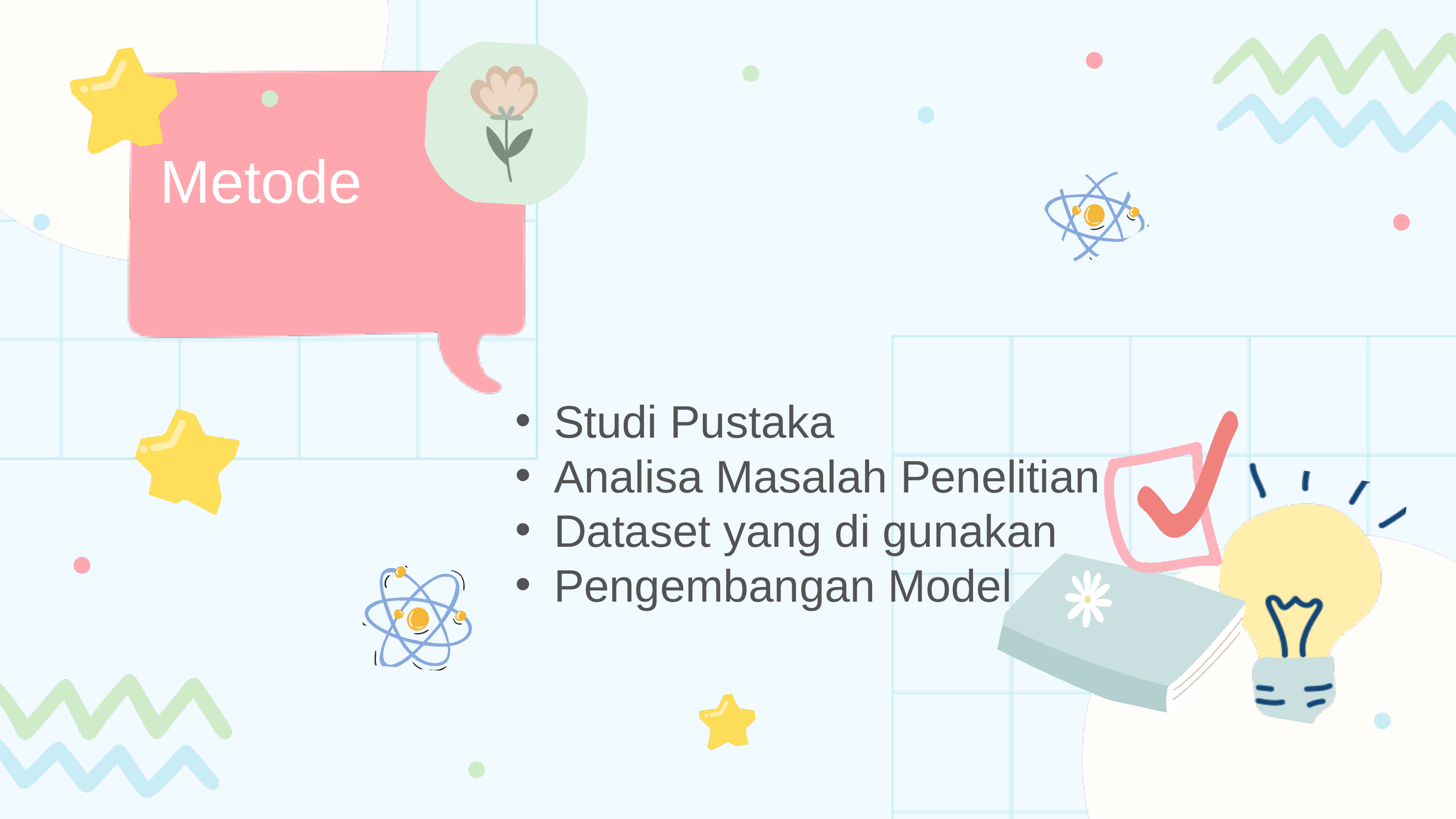

Metode

Studi Pustaka
Analisa Masalah Penelitian
Dataset yang di gunakan
Pengembangan Model